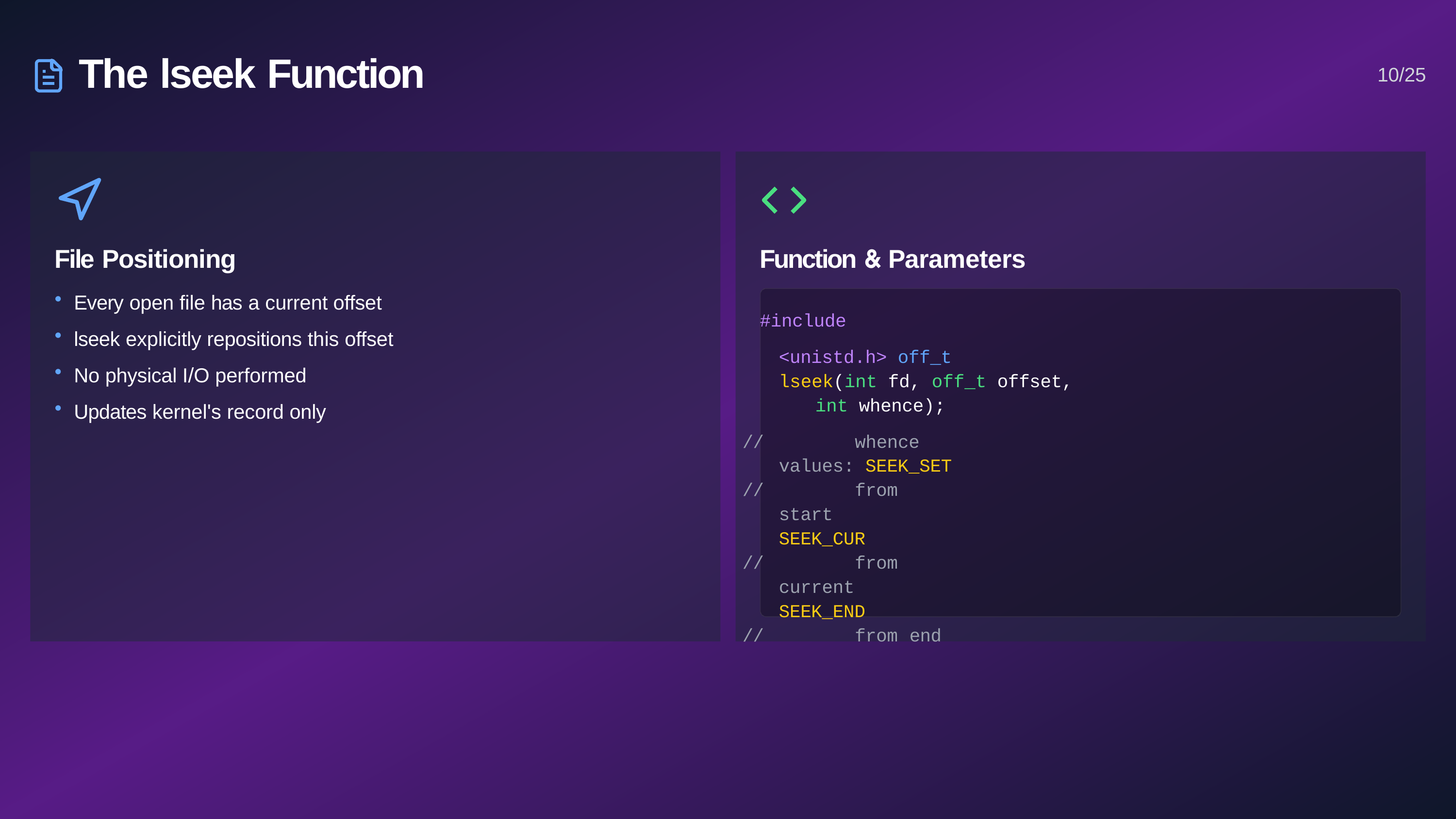

# The lseek Function
10/25

File Positioning
Every open file has a current offset
lseek explicitly repositions this offset
No physical I/O performed
Updates kernel's record only

Function & Parameters
#include	<unistd.h> off_t
lseek(int fd, off_t offset, int whence);
//	whence	values: SEEK_SET
//	from	start SEEK_CUR
//	from	current SEEK_END
//	from	end